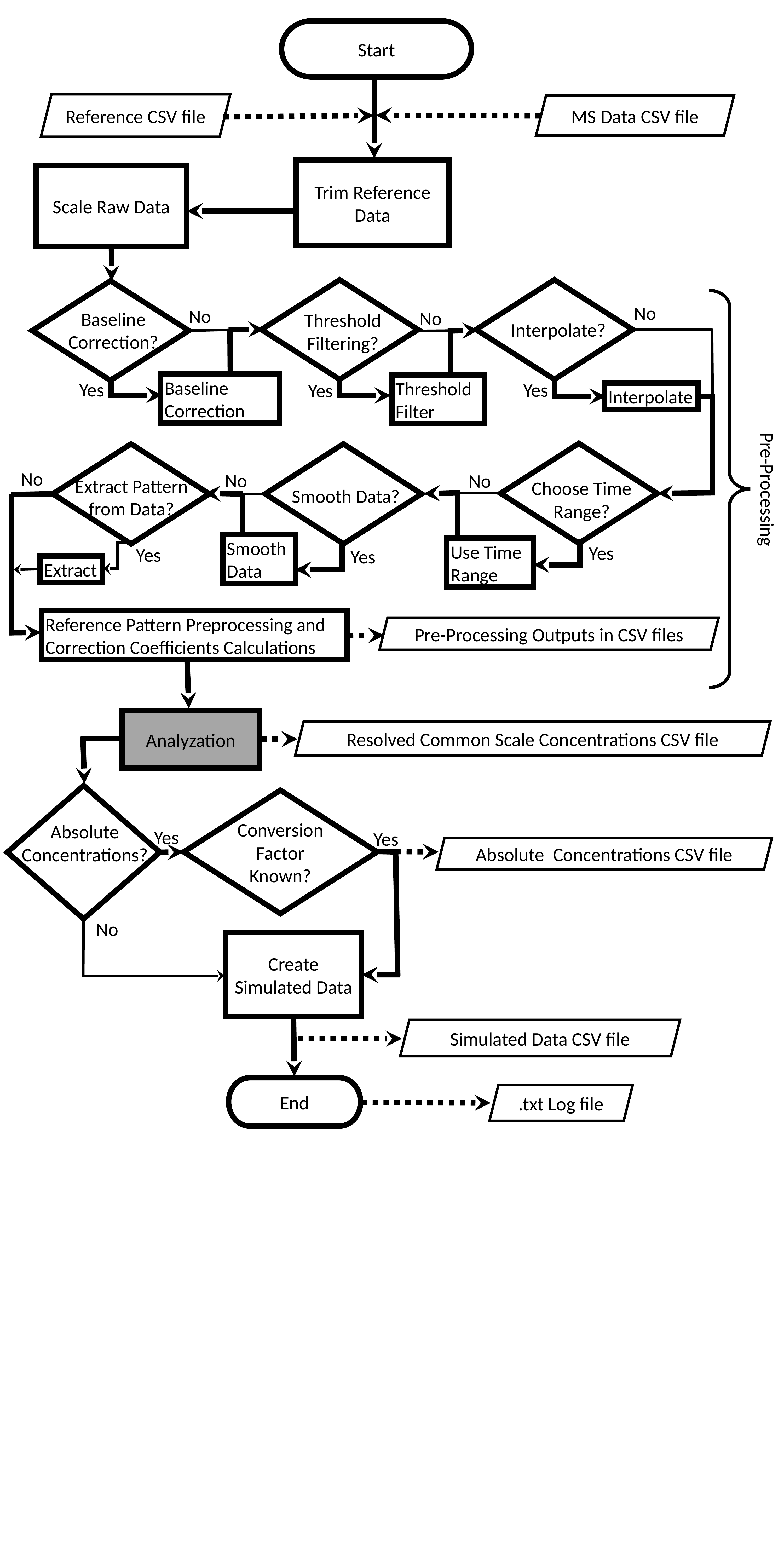

Start
Reference CSV file
MS Data CSV file
Trim Reference Data
Scale Raw Data

No
No
No
Baseline Correction?
Threshold Filtering?
Interpolate?
Baseline Correction
Threshold Filter
Yes
Yes
Yes
Interpolate

No
No
No
Extract Pattern from Data?
Choose Time Range?
Pre-Processing
Smooth Data?
Smooth Data
Use Time Range
Yes
Yes
Yes
Extract
Reference Pattern Preprocessing and Correction Coefficients Calculations
Pre-Processing Outputs in CSV files
Analyzation
Resolved Common Scale Concentrations CSV file

ConversionFactor
Known?
Absolute Concentrations?
Yes
Yes
Absolute  Concentrations CSV file
No
Create Simulated Data
Simulated Data CSV file
End
.txt Log file